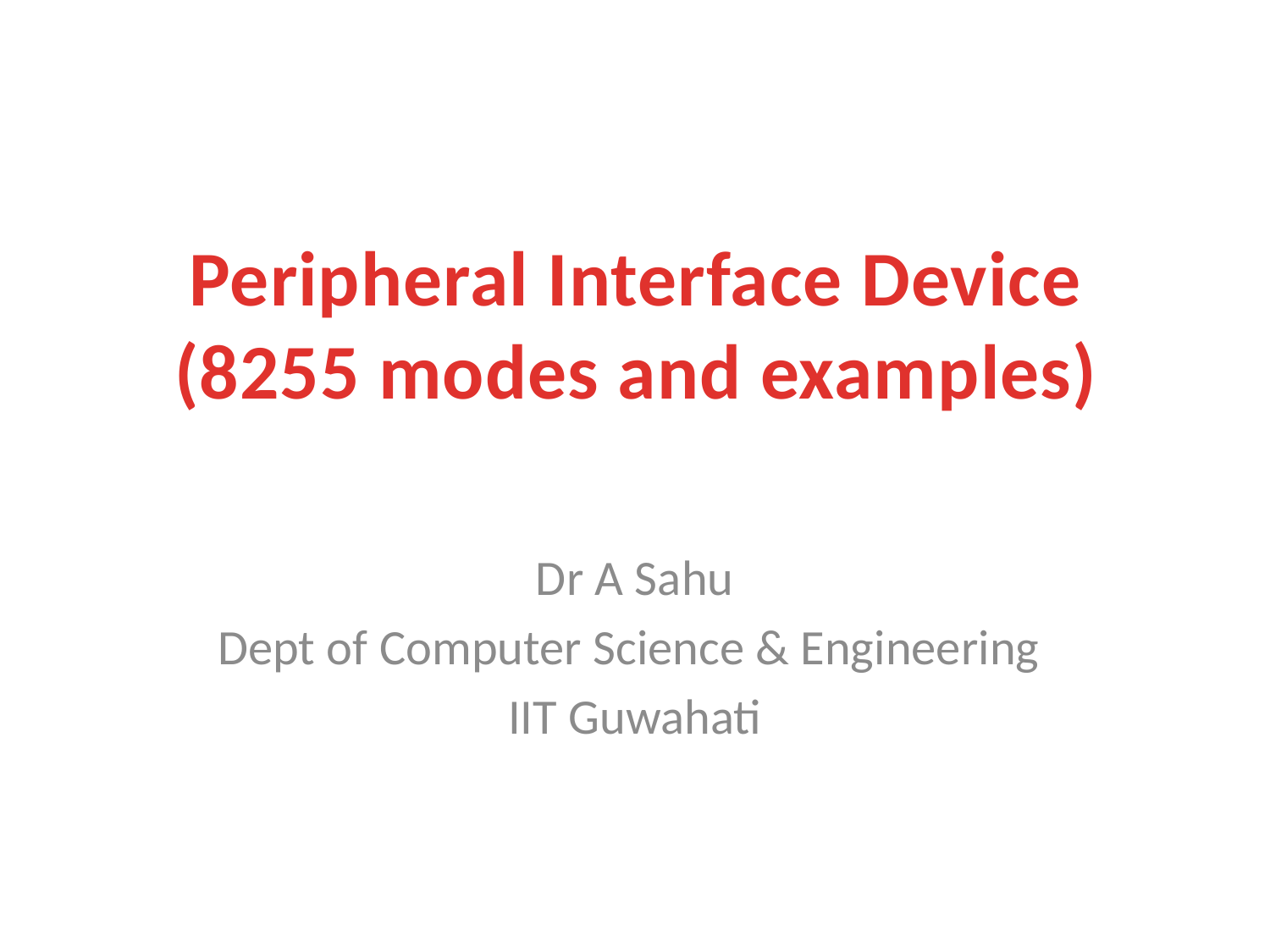

# Peripheral Interface Device (8255 modes and examples)
Dr A Sahu
Dept of Computer Science & Engineering
IIT Guwahati